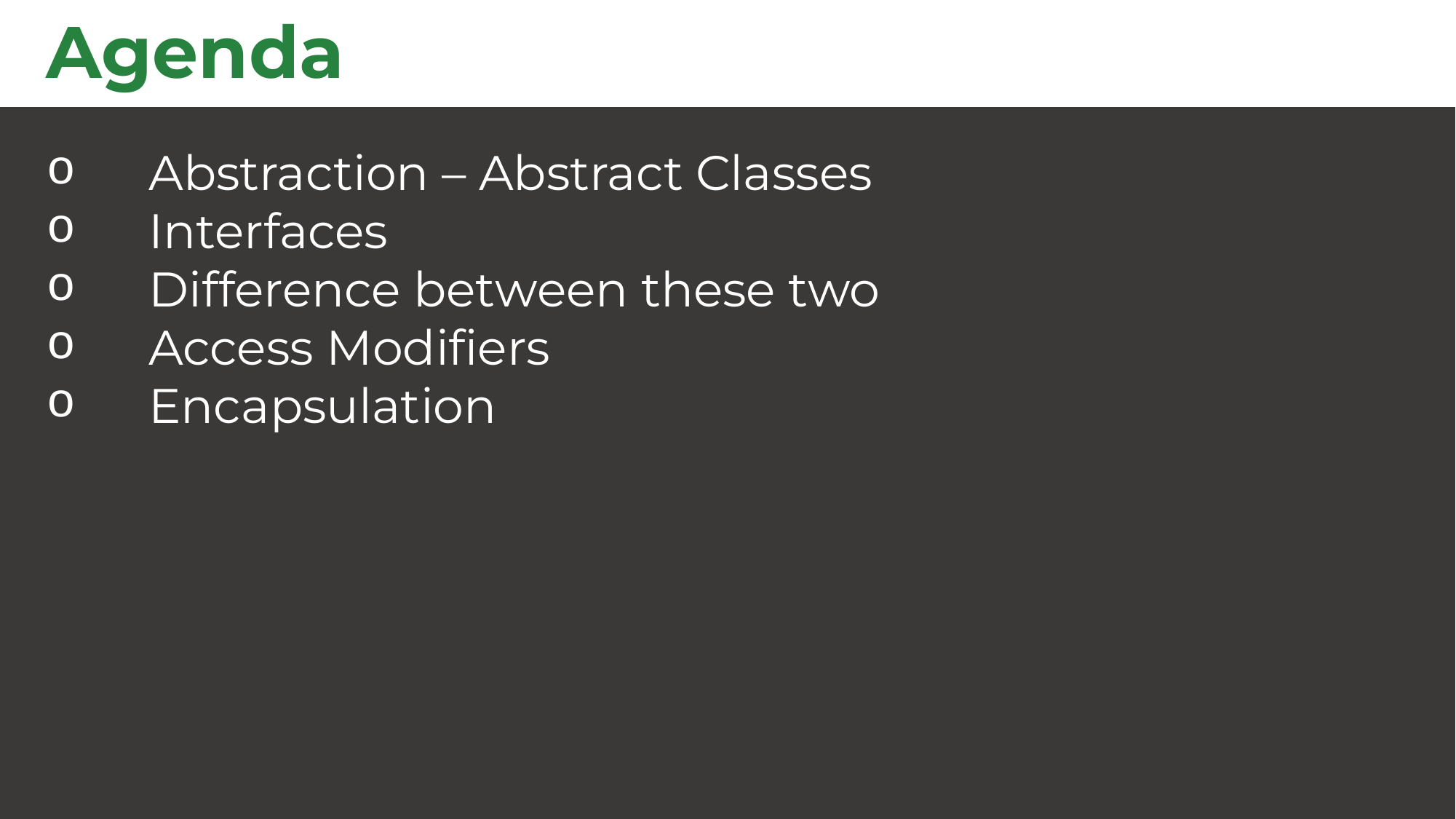

Agenda
Abstraction – Abstract Classes
Interfaces
Difference between these two
Access Modifiers
Encapsulation